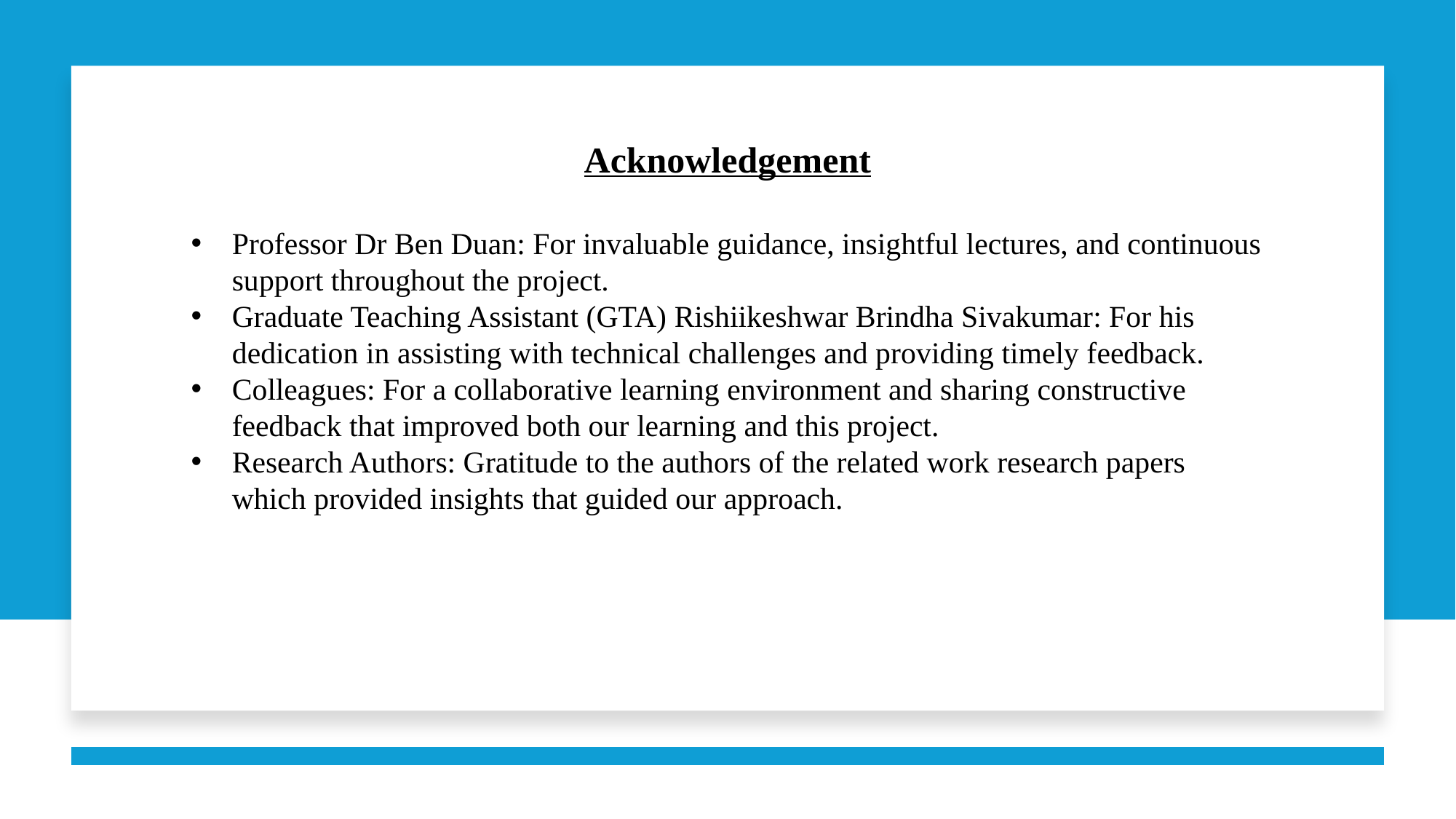

Acknowledgement

Professor Dr Ben Duan: For invaluable guidance, insightful lectures, and continuous support throughout the project.
Graduate Teaching Assistant (GTA) Rishiikeshwar Brindha Sivakumar: For his dedication in assisting with technical challenges and providing timely feedback.
Colleagues: For a collaborative learning environment and sharing constructive feedback that improved both our learning and this project.
Research Authors: Gratitude to the authors of the related work research papers which provided insights that guided our approach.